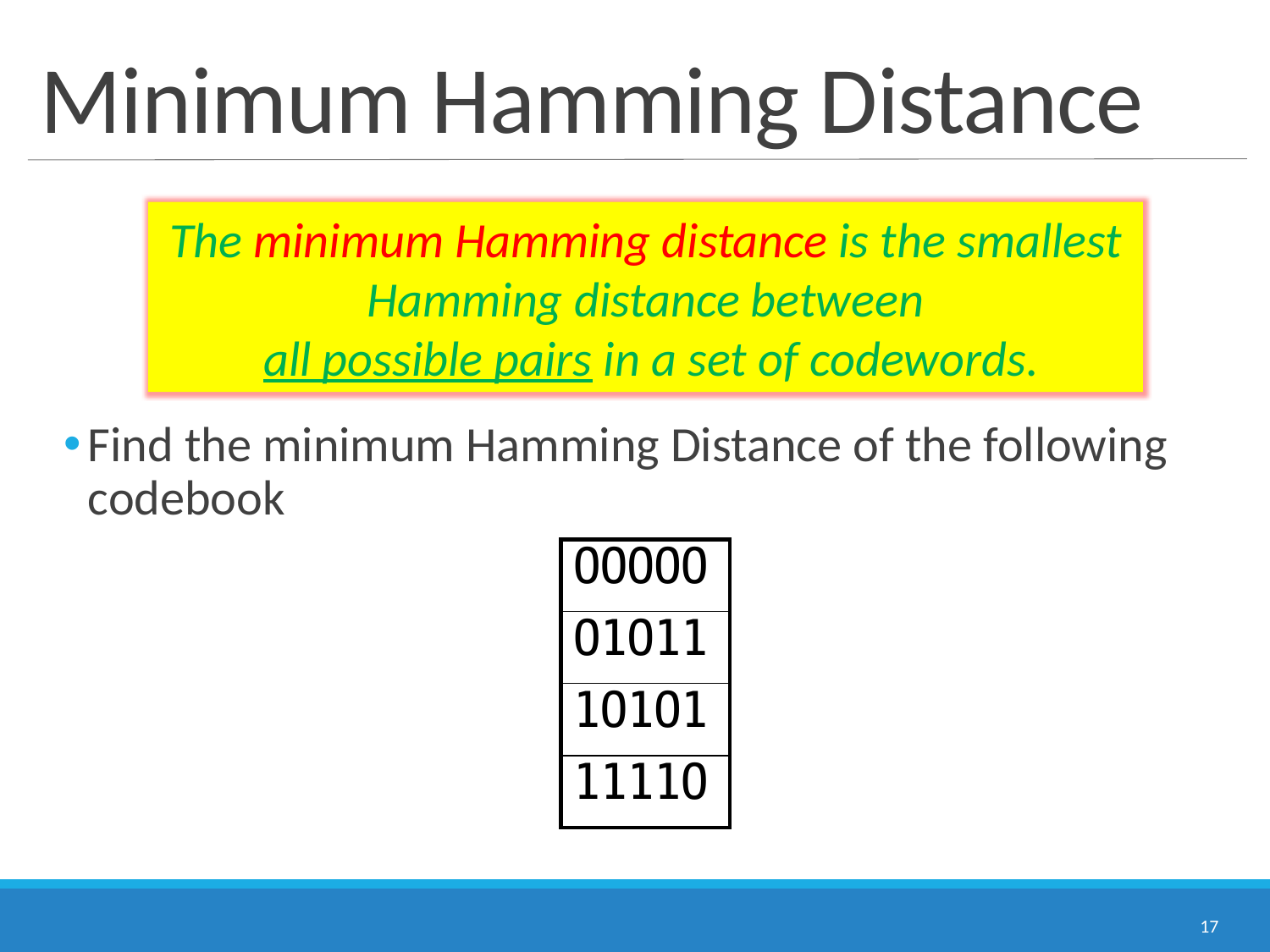

# Minimum Hamming Distance
The minimum Hamming distance is the smallest Hamming distance between
 all possible pairs in a set of codewords.
Find the minimum Hamming Distance of the following codebook
| 00000 |
| --- |
| 01011 |
| 10101 |
| 11110 |